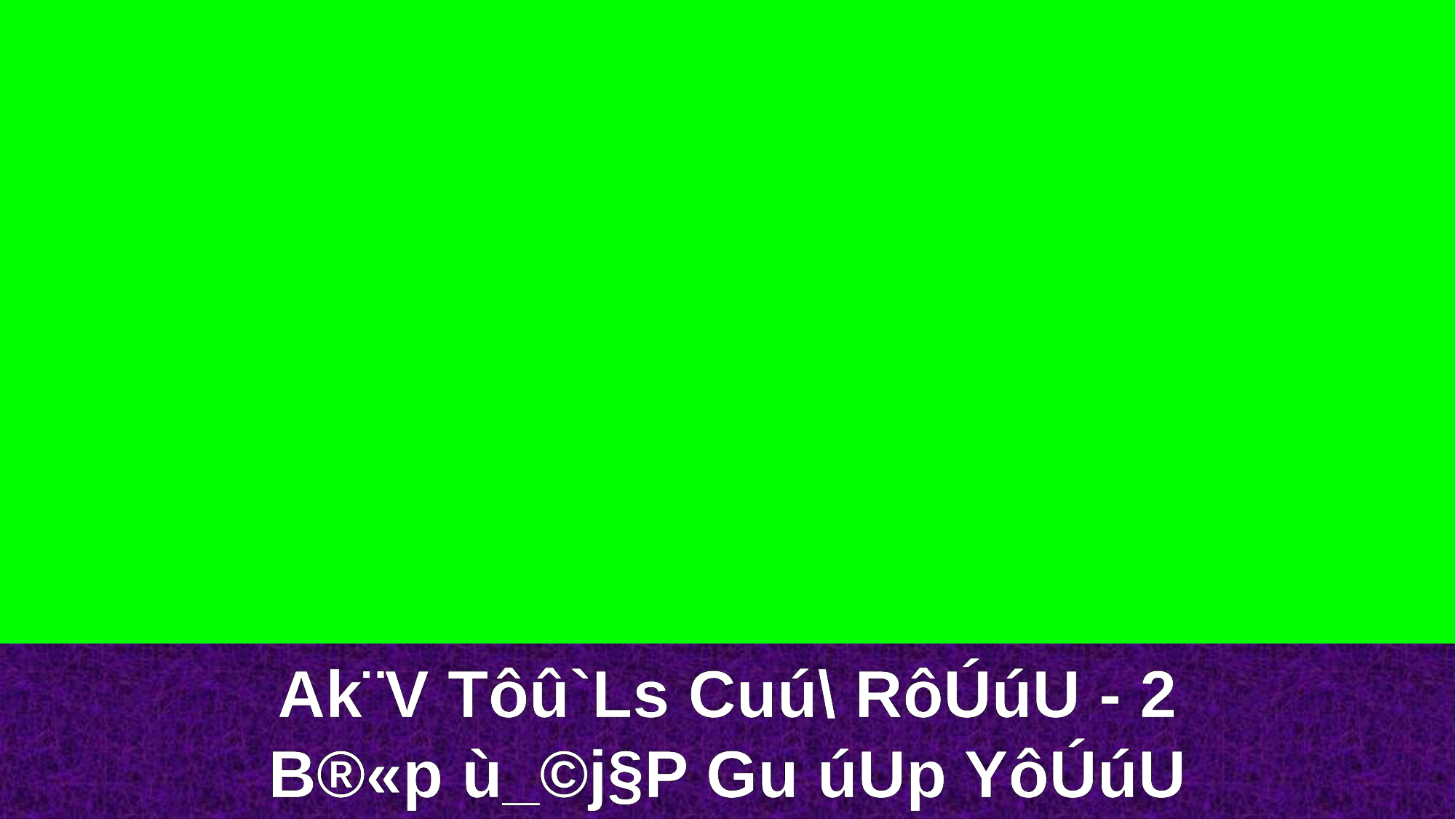

Ak¨V Tôû`Ls Cuú\ RôÚúU - 2
B®«p ù_©j§P Gu úUp YôÚúU